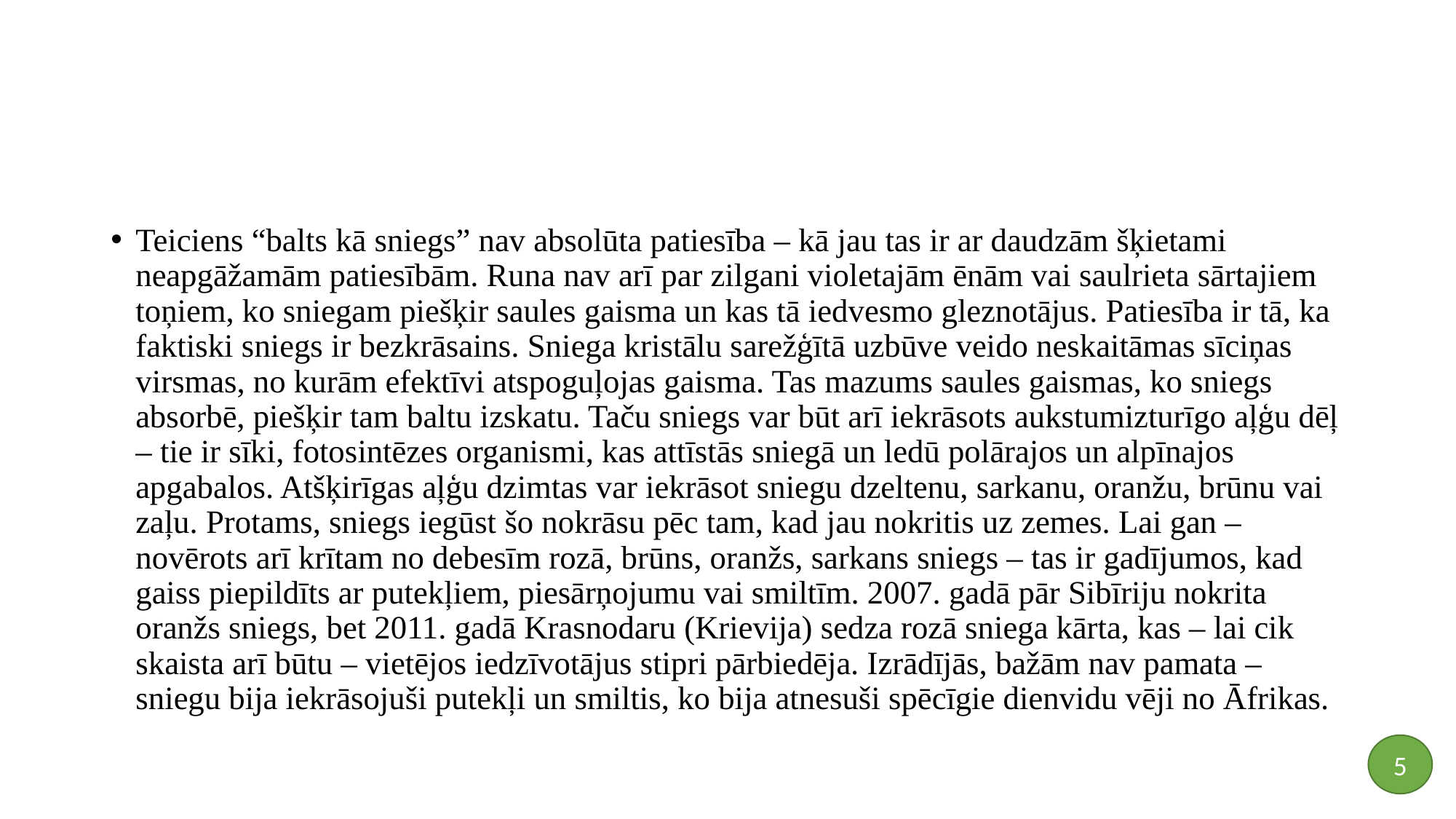

#
Teiciens “balts kā sniegs” nav absolūta patiesība – kā jau tas ir ar daudzām šķietami neapgāžamām patiesībām. Runa nav arī par zilgani violetajām ēnām vai saulrieta sārtajiem toņiem, ko sniegam piešķir saules gaisma un kas tā iedvesmo gleznotājus. Patiesība ir tā, ka faktiski sniegs ir bezkrāsains. Sniega kristālu sarežģītā uzbūve veido neskaitāmas sīciņas virsmas, no kurām efektīvi atspoguļojas gaisma. Tas mazums saules gaismas, ko sniegs absorbē, piešķir tam baltu izskatu. Taču sniegs var būt arī iekrāsots aukstumizturīgo aļģu dēļ – tie ir sīki, fotosintēzes organismi, kas attīstās sniegā un ledū polārajos un alpīnajos apgabalos. Atšķirīgas aļģu dzimtas var iekrāsot sniegu dzeltenu, sarkanu, oranžu, brūnu vai zaļu. Protams, sniegs iegūst šo nokrāsu pēc tam, kad jau nokritis uz zemes. Lai gan – novērots arī krītam no debesīm rozā, brūns, oranžs, sarkans sniegs – tas ir gadījumos, kad gaiss piepildīts ar putekļiem, piesārņojumu vai smiltīm. 2007. gadā pār Sibīriju nokrita oranžs sniegs, bet 2011. gadā Krasnodaru (Krievija) sedza rozā sniega kārta, kas – lai cik skaista arī būtu – vietējos iedzīvotājus stipri pārbiedēja. Izrādījās, bažām nav pamata – sniegu bija iekrāsojuši putekļi un smiltis, ko bija atnesuši spēcīgie dienvidu vēji no Āfrikas.
5